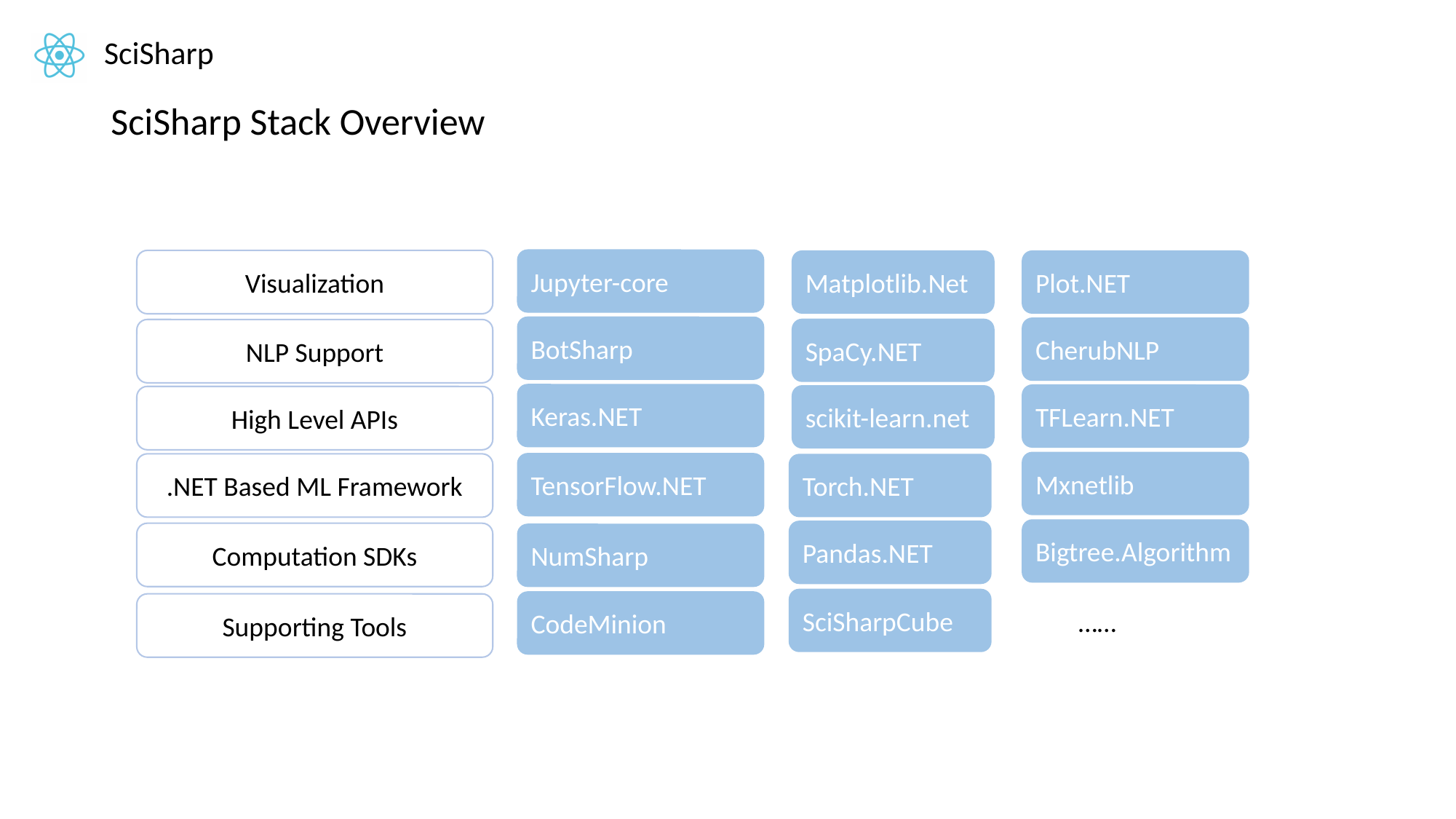

# SciSharp Stack Overview
Jupyter-core
Visualization
Matplotlib.Net
Plot.NET
BotSharp
CherubNLP
SpaCy.NET
NLP Support
Keras.NET
TFLearn.NET
scikit-learn.net
High Level APIs
Mxnetlib
TensorFlow.NET
.NET Based ML Framework
Torch.NET
Bigtree.Algorithm
Pandas.NET
Computation SDKs
NumSharp
SciSharpCube
CodeMinion
Supporting Tools
……